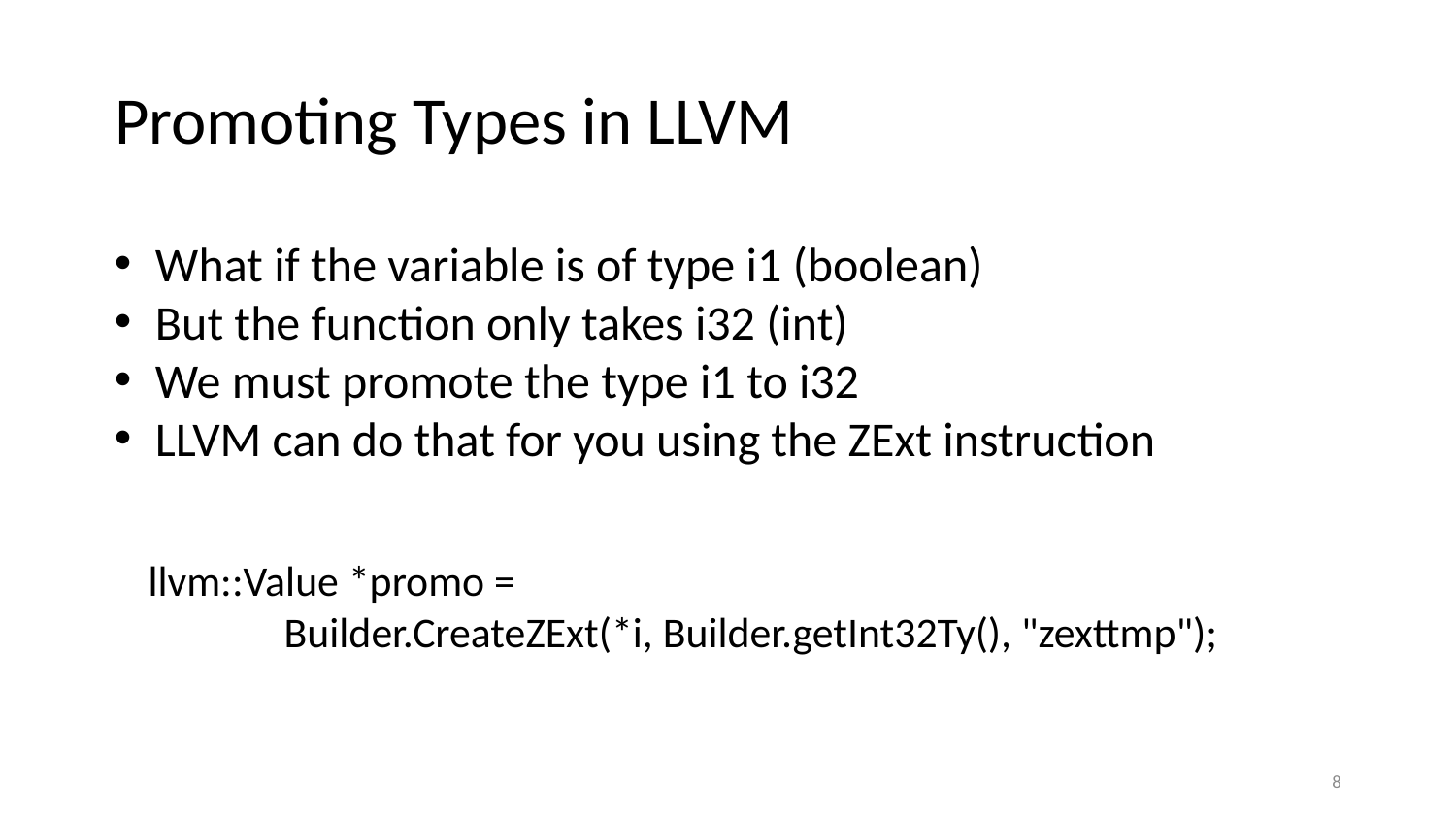

# Promoting Types in LLVM
What if the variable is of type i1 (boolean)
But the function only takes i32 (int)
We must promote the type i1 to i32
LLVM can do that for you using the ZExt instruction
 llvm::Value *promo =
	Builder.CreateZExt(*i, Builder.getInt32Ty(), "zexttmp");
8